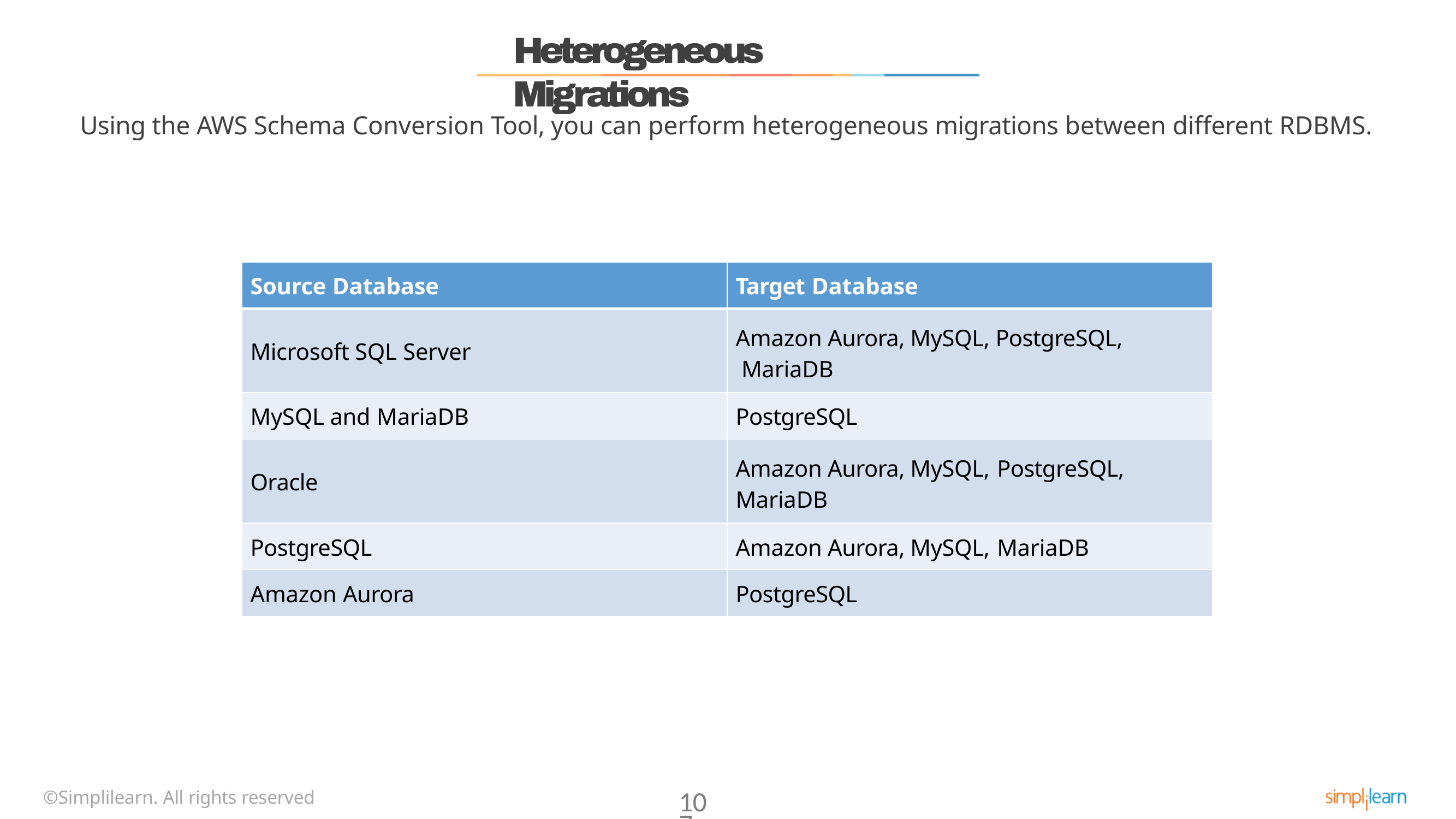

# Heterogeneous Migrations

Using the AWS Schema Conversion Tool, you can perform heterogeneous migrations between different RDBMS.
| Source Database | Target Database |
| --- | --- |
| Microsoft SQL Server | Amazon Aurora, MySQL, PostgreSQL, MariaDB |
| MySQL and MariaDB | PostgreSQL |
| Oracle | Amazon Aurora, MySQL, PostgreSQL, MariaDB |
| PostgreSQL | Amazon Aurora, MySQL, MariaDB |
| Amazon Aurora | PostgreSQL |
©Simplilearn. All rights reserved
107